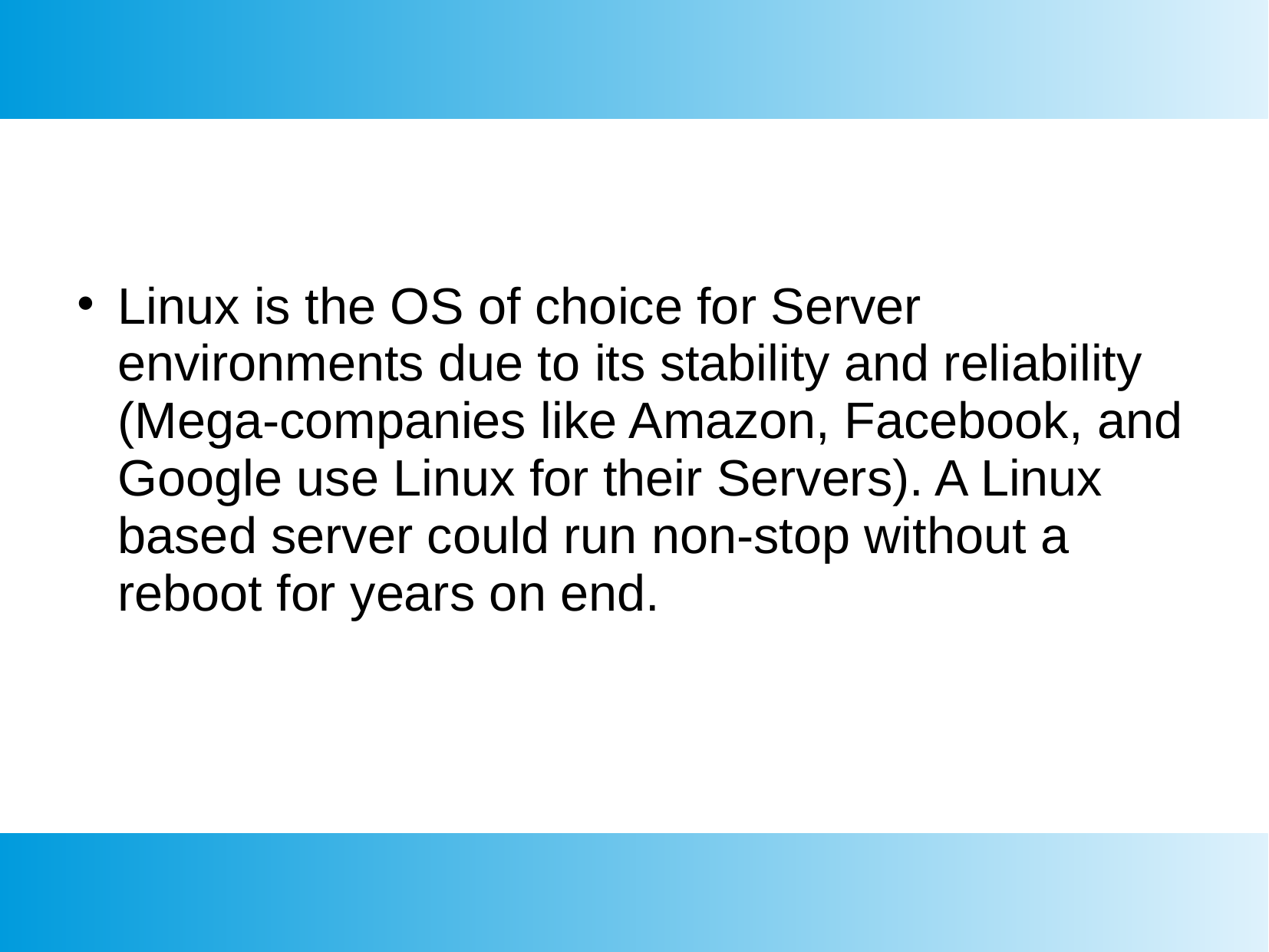

Linux is the OS of choice for Server environments due to its stability and reliability (Mega-companies like Amazon, Facebook, and Google use Linux for their Servers). A Linux based server could run non-stop without a reboot for years on end.